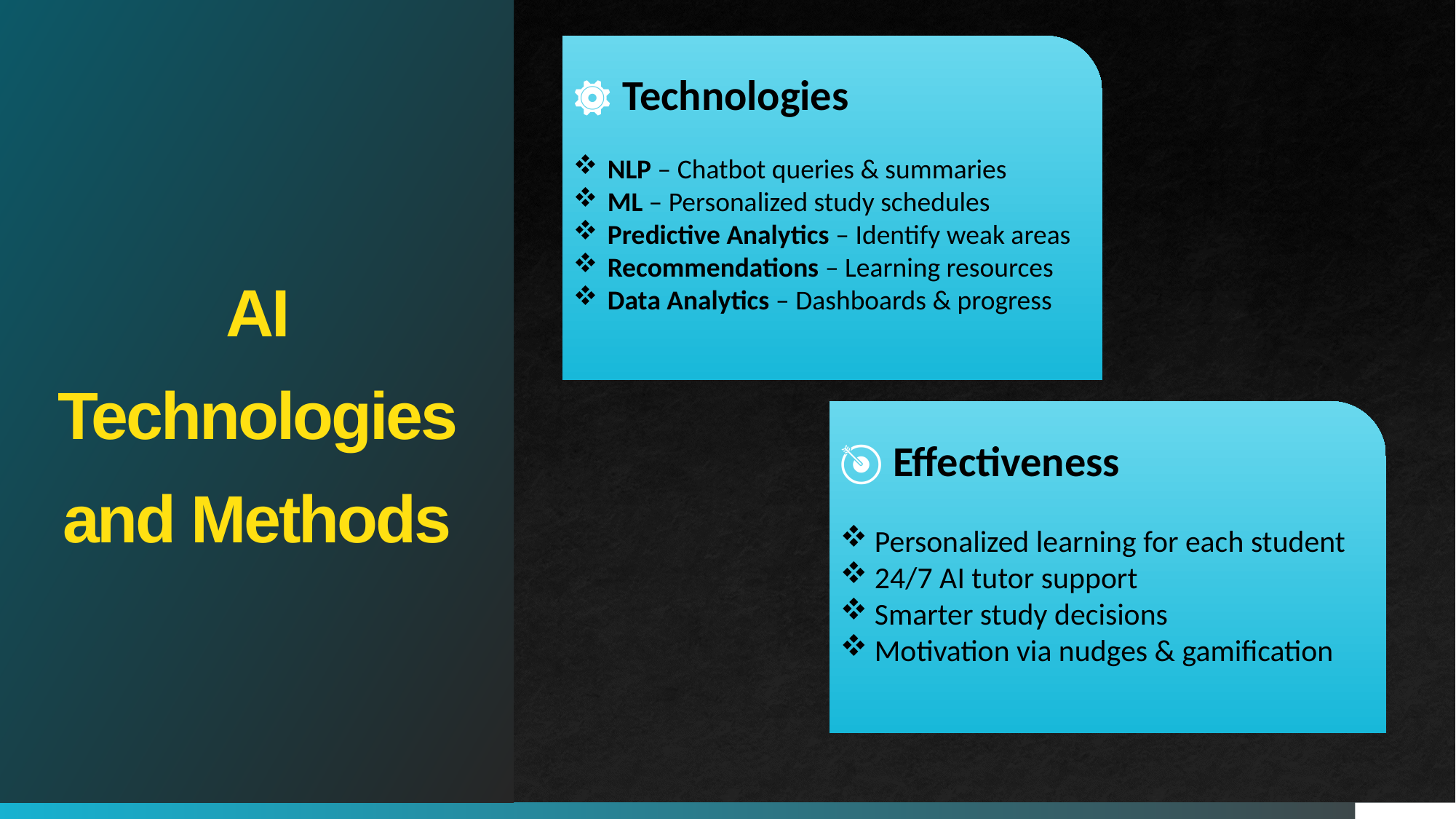

# AI Technologies and Methods
⚙️ Technologies

NLP – Chatbot queries & summaries
ML – Personalized study schedules
Predictive Analytics – Identify weak areas
Recommendations – Learning resources
Data Analytics – Dashboards & progress

🎯 Effectiveness

Personalized learning for each student
24/7 AI tutor support
Smarter study decisions
Motivation via nudges & gamification